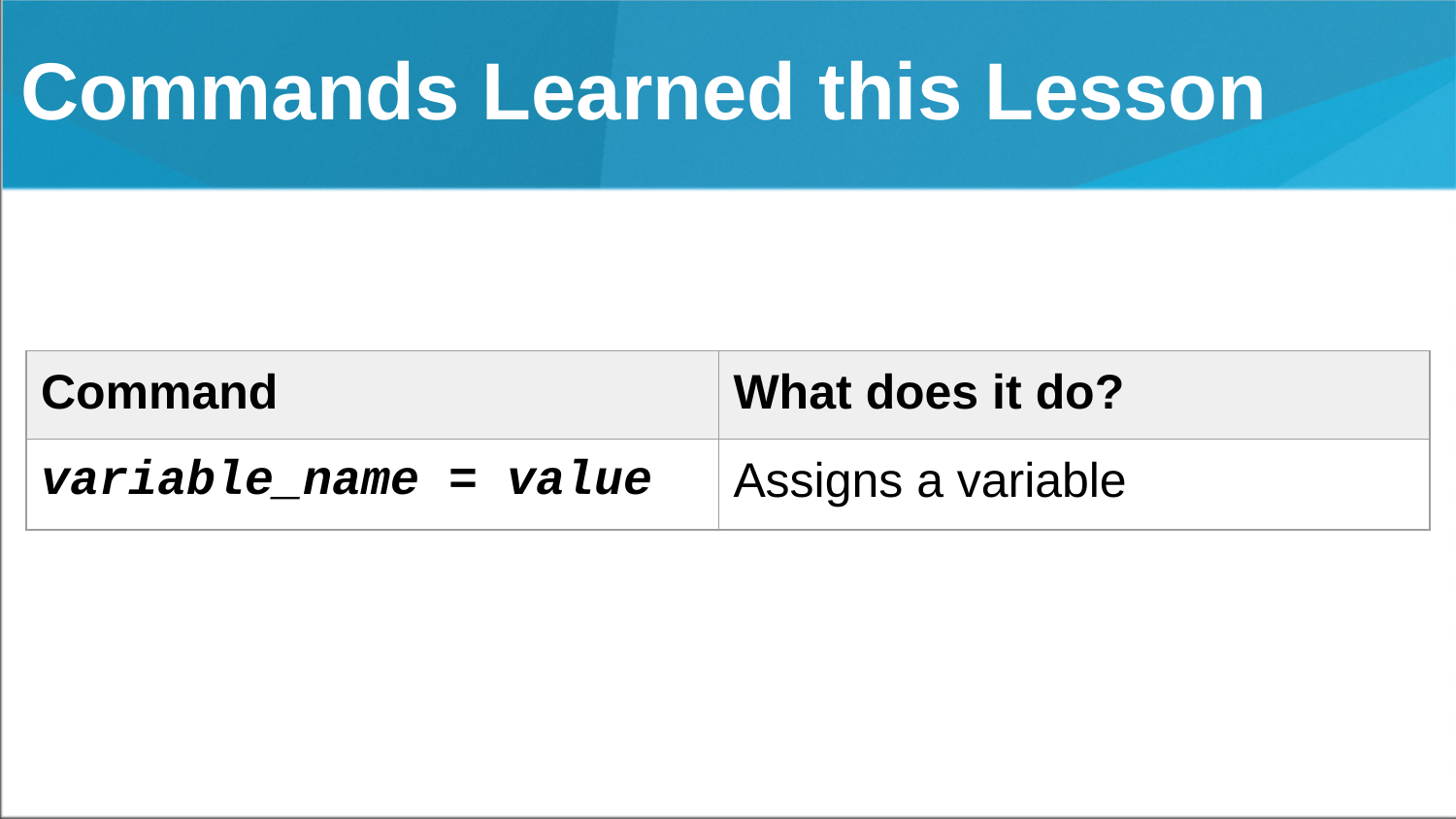

# Commands Learned this Lesson
| Command | What does it do? |
| --- | --- |
| variable\_name = value | Assigns a variable |